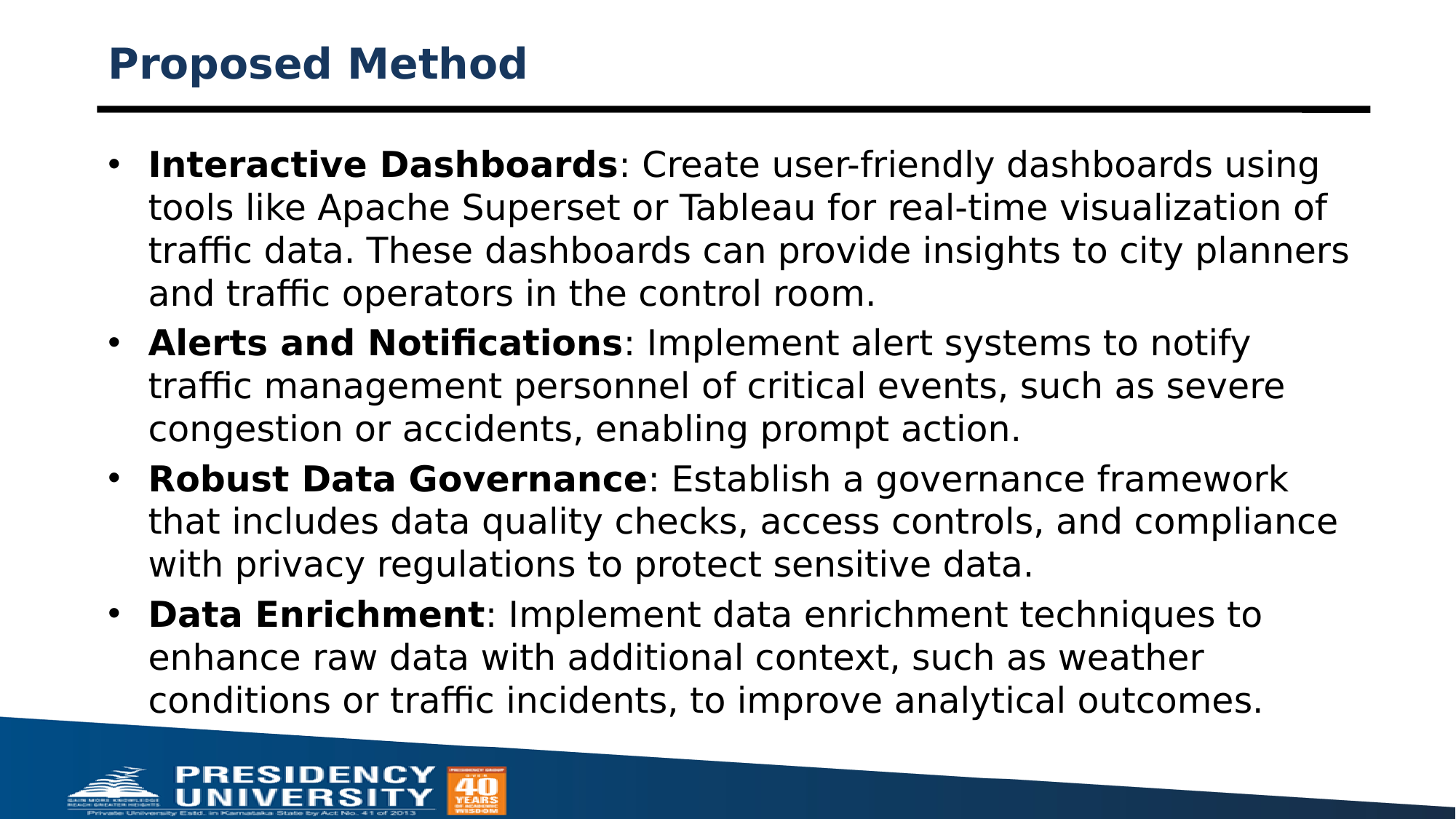

# Proposed Method
Interactive Dashboards: Create user-friendly dashboards using tools like Apache Superset or Tableau for real-time visualization of traffic data. These dashboards can provide insights to city planners and traffic operators in the control room.
Alerts and Notifications: Implement alert systems to notify traffic management personnel of critical events, such as severe congestion or accidents, enabling prompt action.
Robust Data Governance: Establish a governance framework that includes data quality checks, access controls, and compliance with privacy regulations to protect sensitive data.
Data Enrichment: Implement data enrichment techniques to enhance raw data with additional context, such as weather conditions or traffic incidents, to improve analytical outcomes.